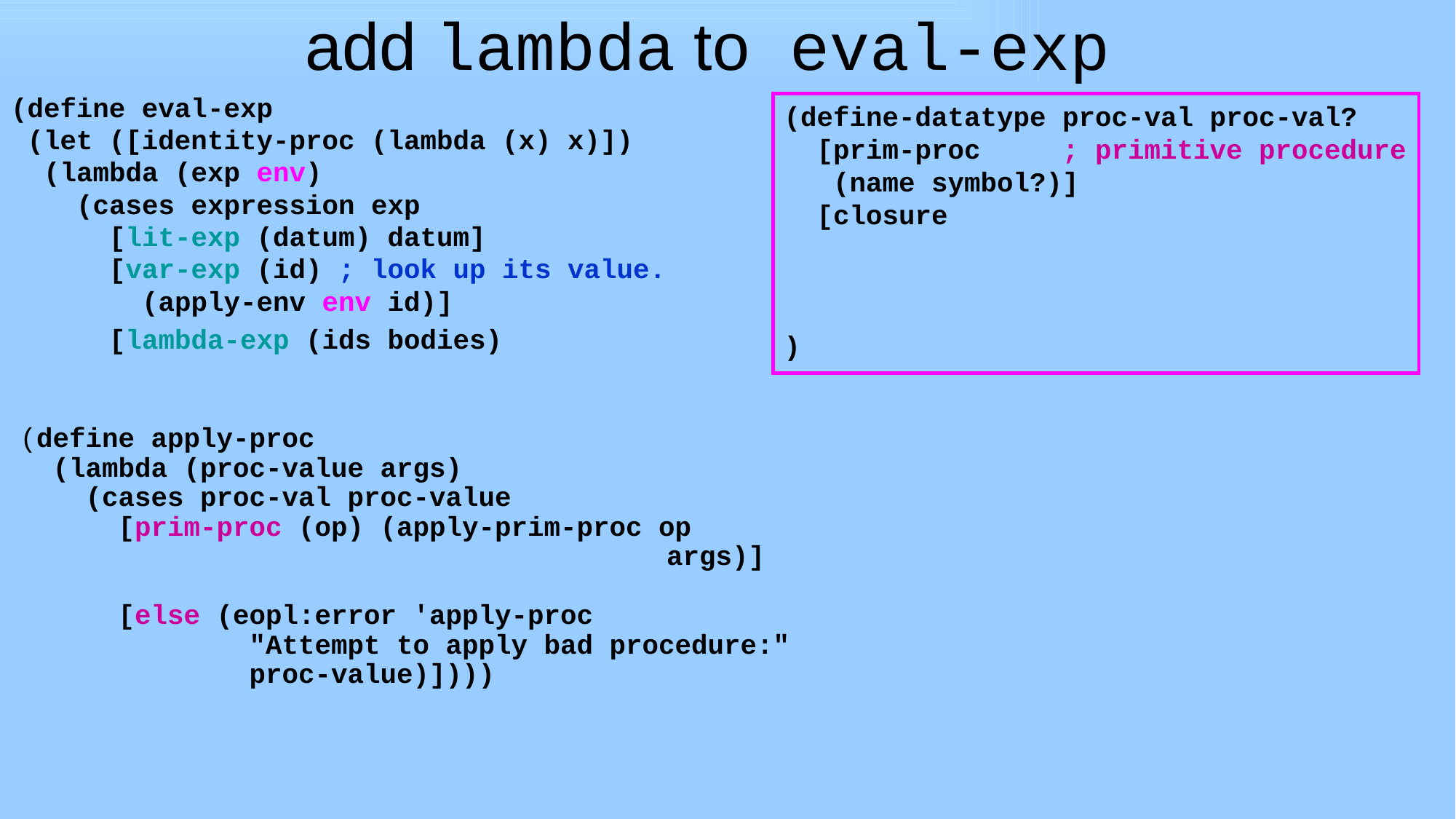

# add lambda to eval-exp
(define eval-exp
 (let ([identity-proc (lambda (x) x)])
  (lambda (exp env)
    (cases expression exp
      [lit-exp (datum) datum]
      [var-exp (id) ; look up its value.
        (apply-env env id)]
      [lambda-exp (ids bodies)

(define-datatype proc-val proc-val?
  [prim-proc     ; primitive procedure
   (name symbol?)]
  [closure

)

(define apply-proc
  (lambda (proc-value args)
    (cases proc-val proc-value
      [prim-proc (op) (apply-prim-proc op
                                     args)]

      [else (eopl:error 'apply-proc
              "Attempt to apply bad procedure:"
              proc-value)])))